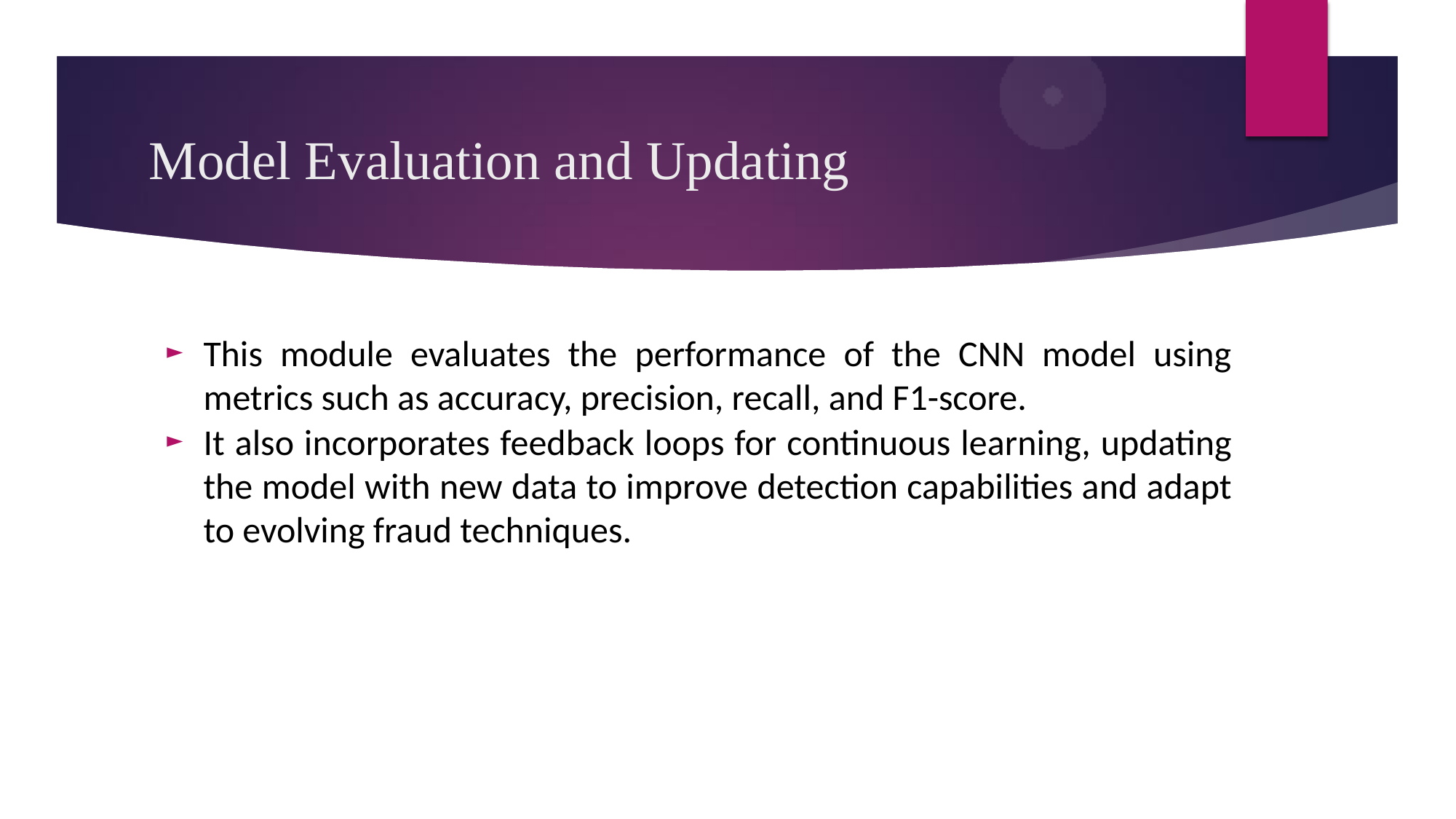

# Model Evaluation and Updating
This module evaluates the performance of the CNN model using metrics such as accuracy, precision, recall, and F1-score.
It also incorporates feedback loops for continuous learning, updating the model with new data to improve detection capabilities and adapt to evolving fraud techniques.